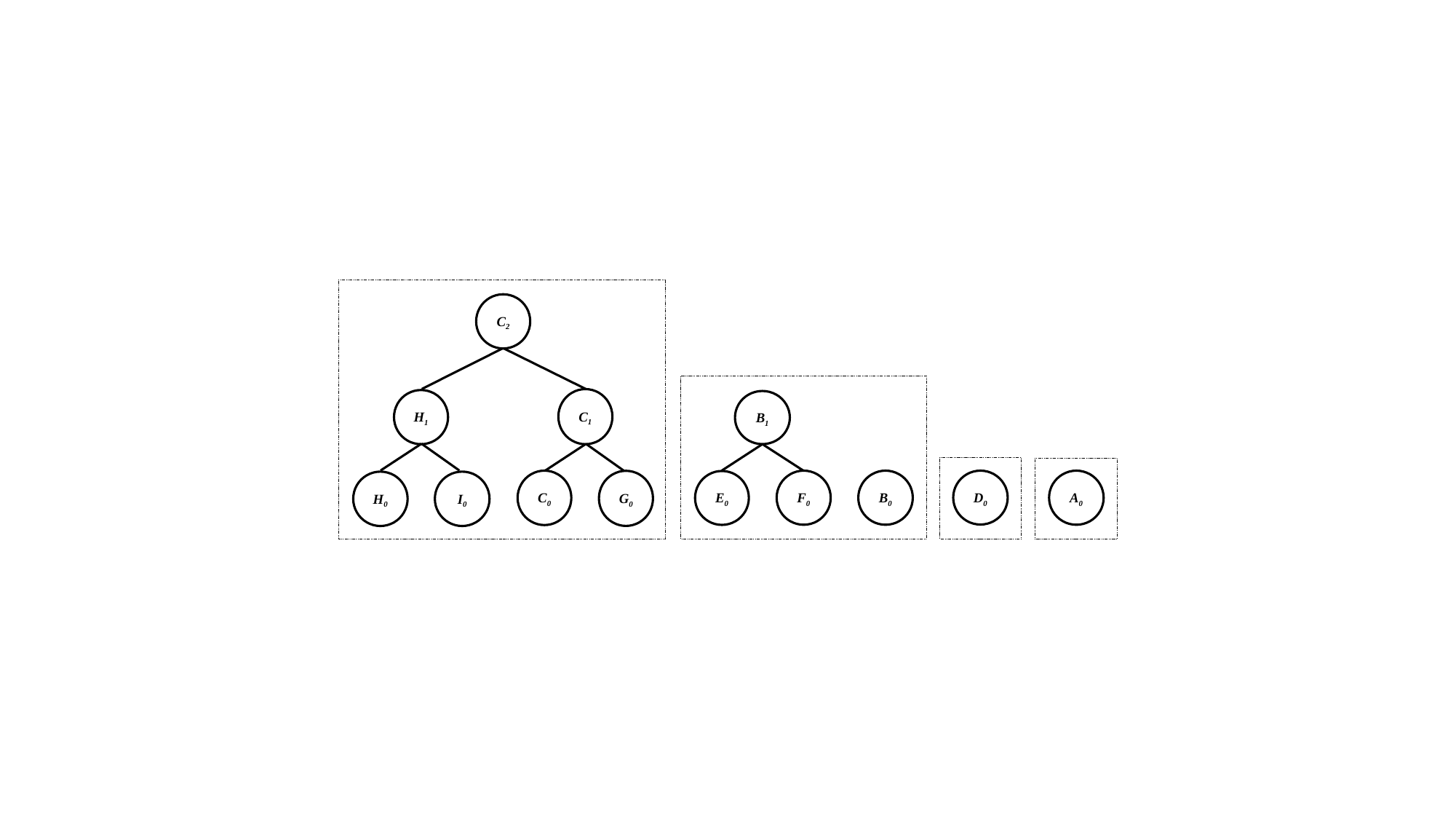

C2

C1
H1
B1

C0
F0
B0
D0
A0
G0
E0
H0
I0